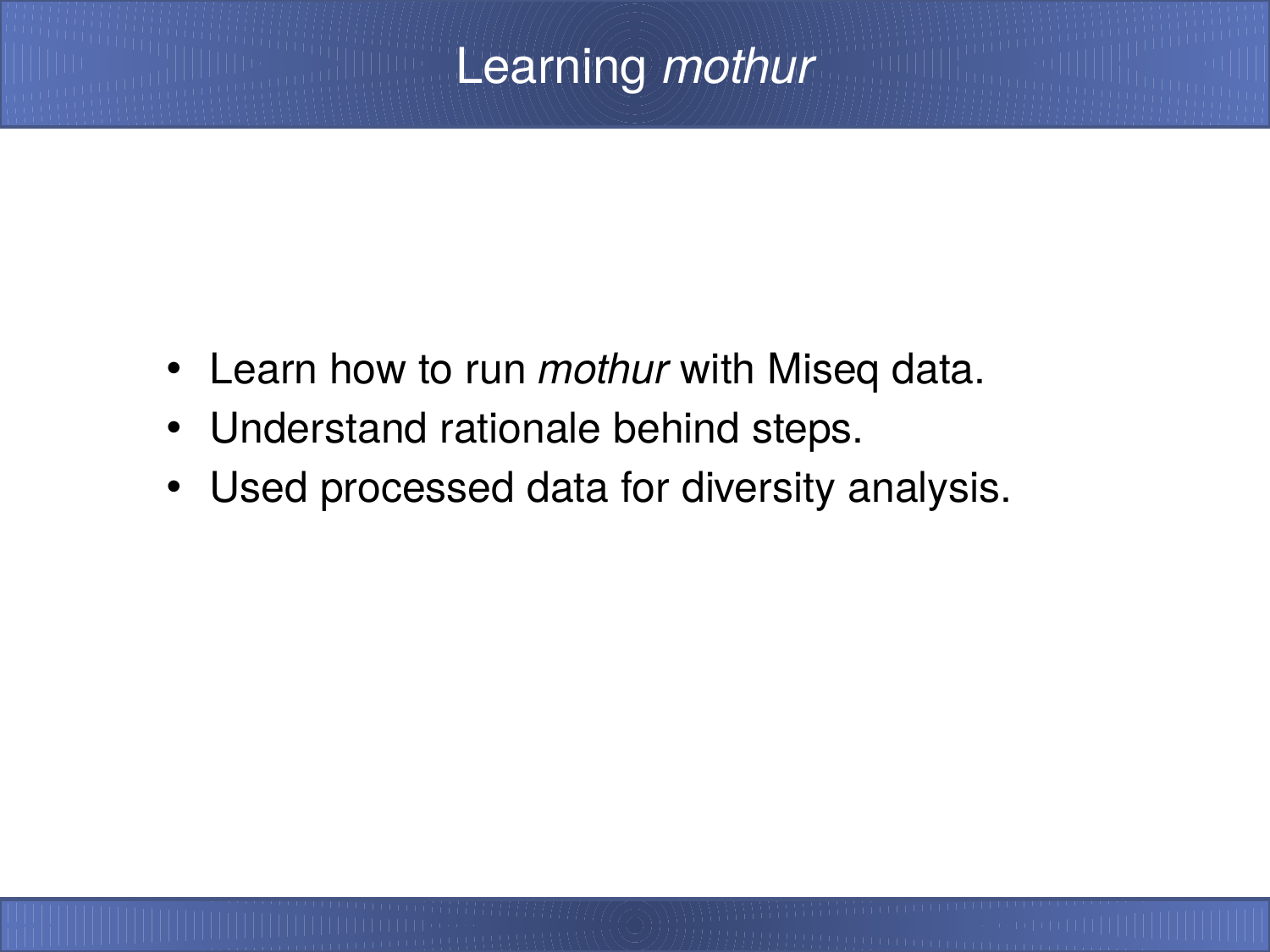

# Learning mothur
Learn how to run mothur with Miseq data.
Understand rationale behind steps.
Used processed data for diversity analysis.